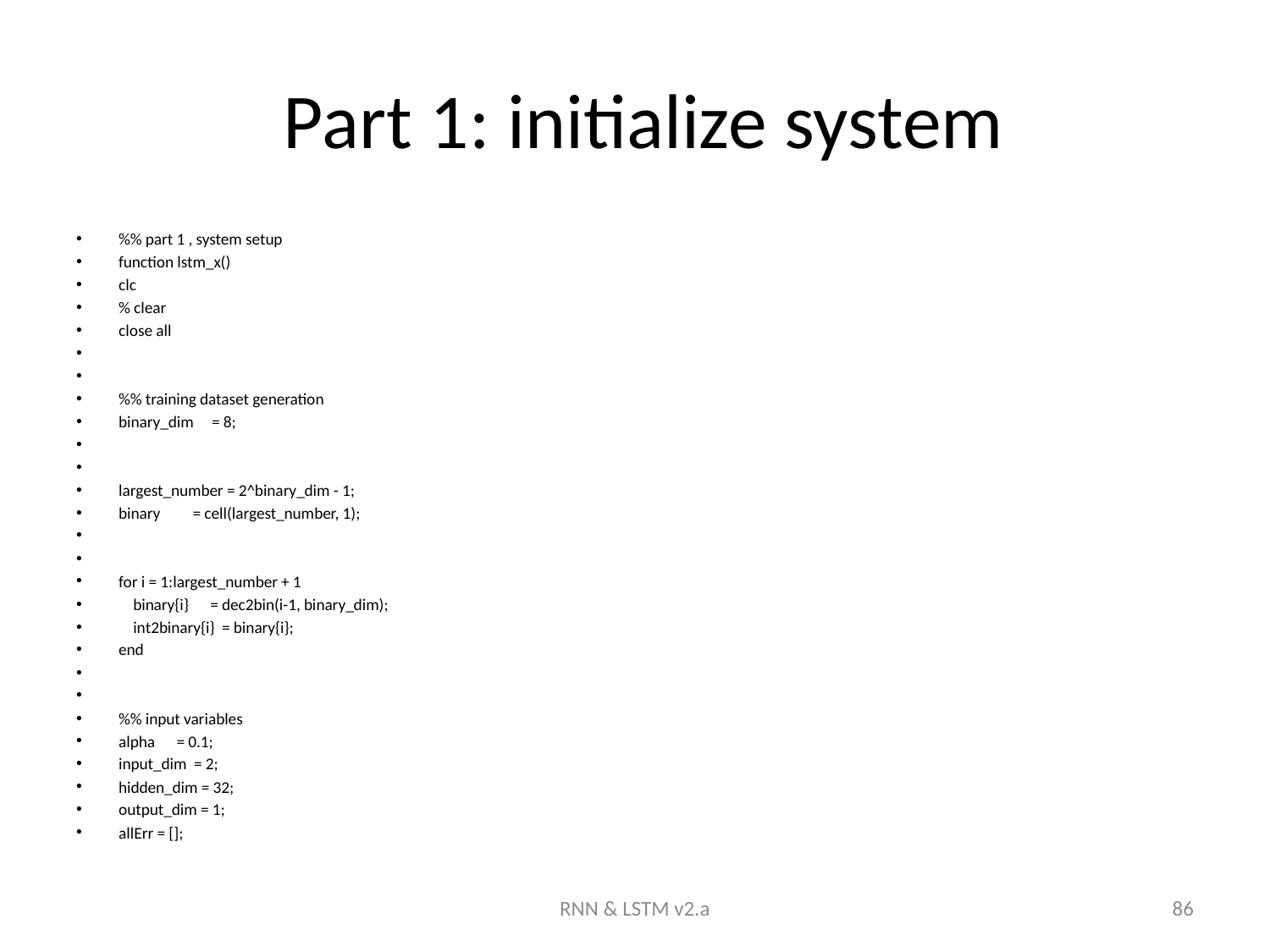

# Part 1: initialize system
%% part 1 , system setup
function lstm_x()
clc
% clear
close all

%% training dataset generation
binary_dim     = 8;

largest_number = 2^binary_dim - 1;
binary         = cell(largest_number, 1);

for i = 1:largest_number + 1
    binary{i}      = dec2bin(i-1, binary_dim);
    int2binary{i}  = binary{i};
end

%% input variables
alpha      = 0.1;
input_dim  = 2;
hidden_dim = 32;
output_dim = 1;
allErr = [];

RNN & LSTM v2.a
86